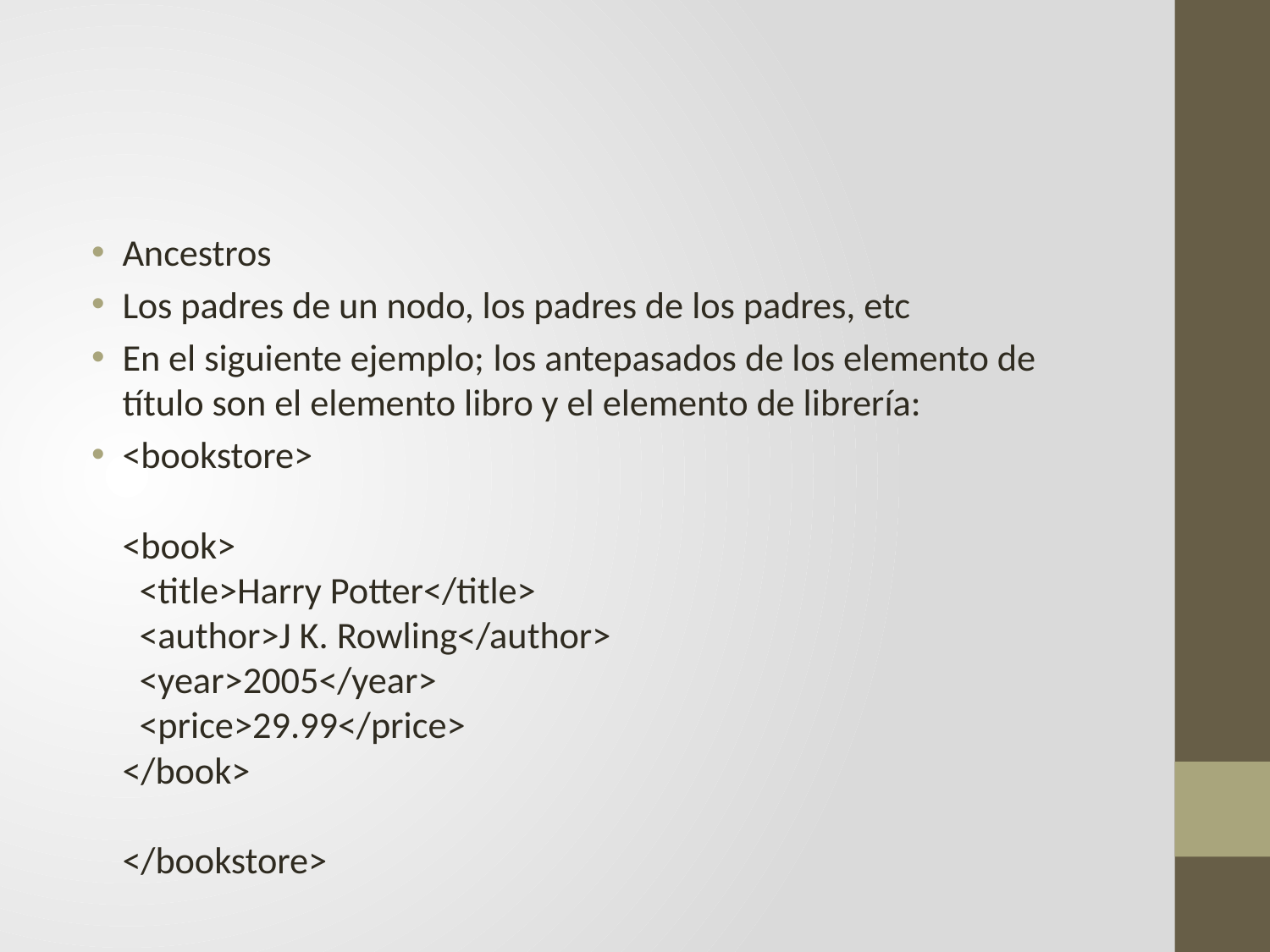

#
Ancestros
Los padres de un nodo, los padres de los padres, etc
En el siguiente ejemplo; los antepasados ​​de los elemento de título son el elemento libro y el elemento de librería:
<bookstore>
<book>
  <title>Harry Potter</title>
  <author>J K. Rowling</author>
  <year>2005</year>
  <price>29.99</price>
</book>
</bookstore>